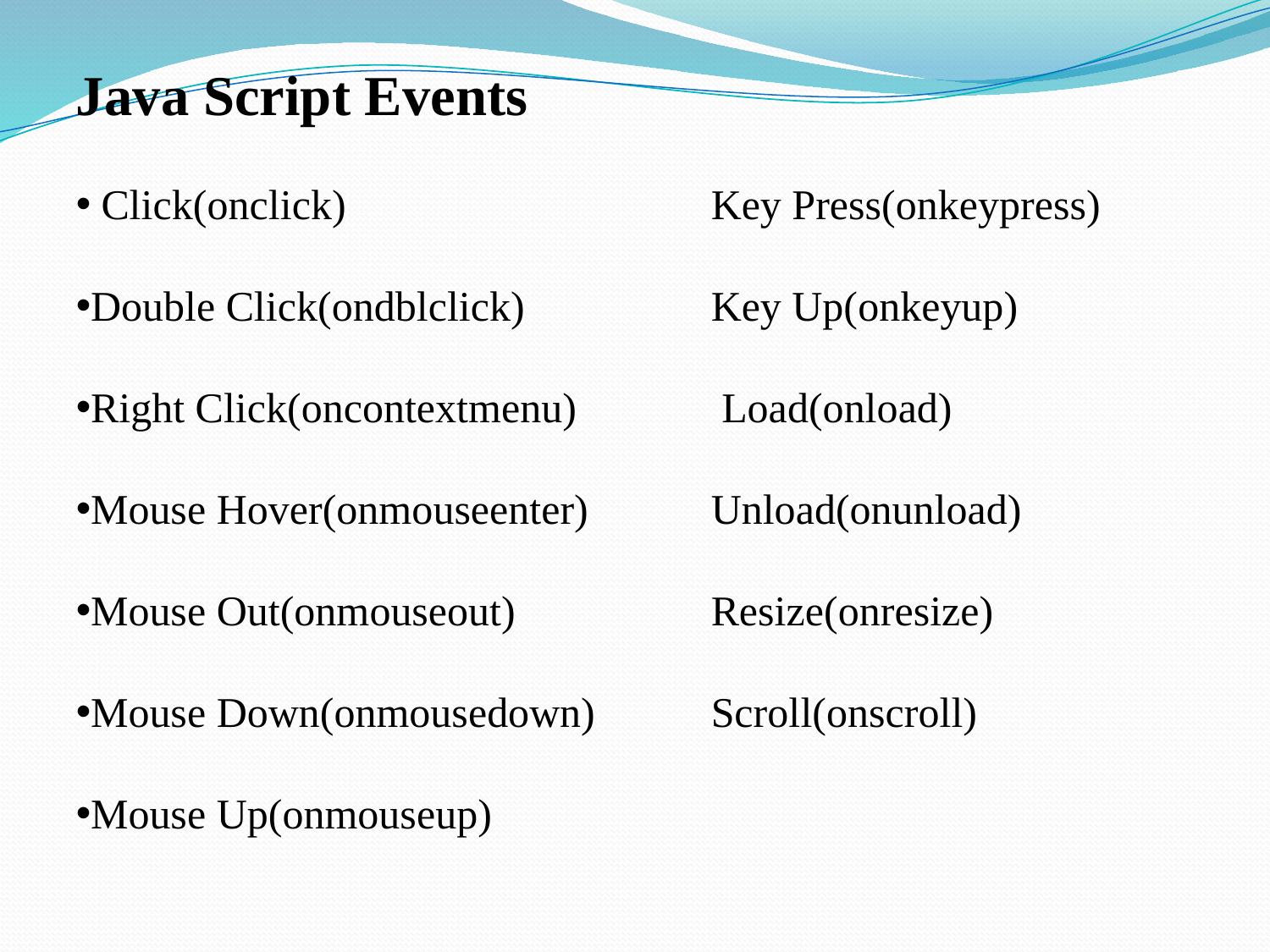

Java Script Events

 Click(onclick)			Key Press(onkeypress)

Double Click(ondblclick)		Key Up(onkeyup)

Right Click(oncontextmenu)	             Load(onload)

Mouse Hover(onmouseenter)	Unload(onunload)

Mouse Out(onmouseout)		Resize(onresize)

Mouse Down(onmousedown)	Scroll(onscroll)

Mouse Up(onmouseup)